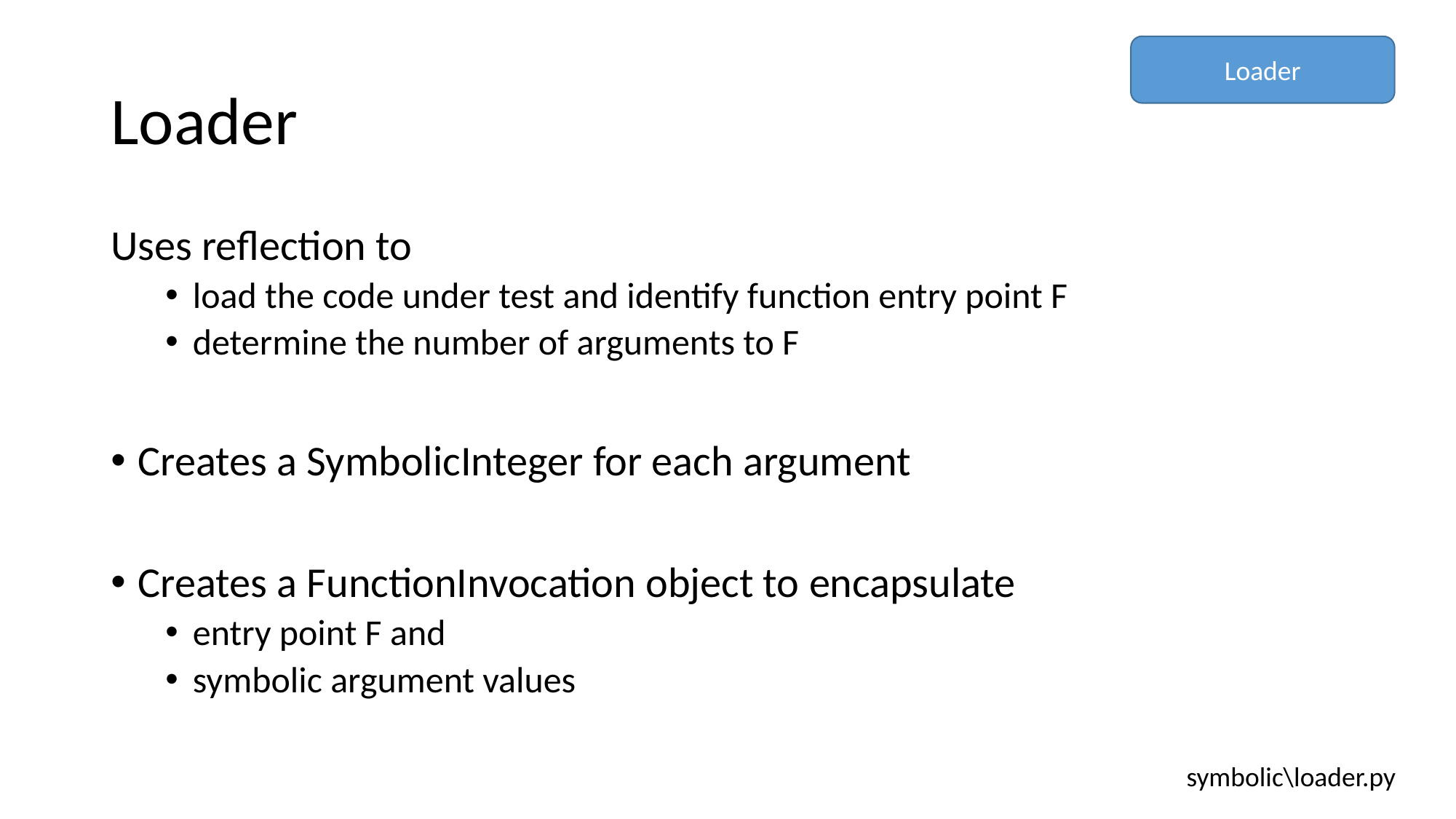

Loader
# Loader
Uses reflection to
load the code under test and identify function entry point F
determine the number of arguments to F

Creates a SymbolicInteger for each argument

Creates a FunctionInvocation object to encapsulate
entry point F and
symbolic argument values

symbolic\loader.py